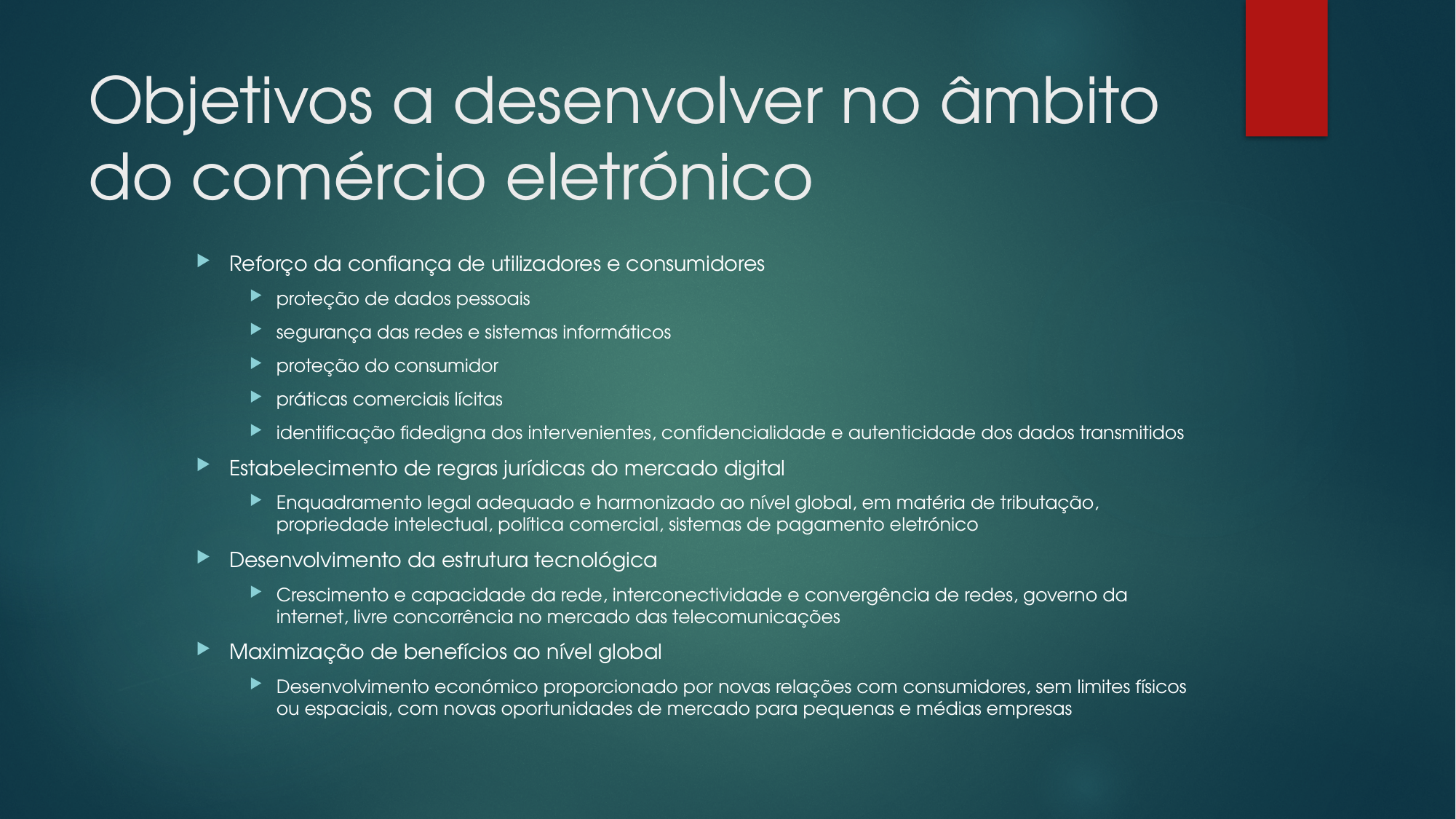

# Objetivos a desenvolver no âmbito do comércio eletrónico
Reforço da confiança de utilizadores e consumidores
proteção de dados pessoais
segurança das redes e sistemas informáticos
proteção do consumidor
práticas comerciais lícitas
identificação fidedigna dos intervenientes, confidencialidade e autenticidade dos dados transmitidos
Estabelecimento de regras jurídicas do mercado digital
Enquadramento legal adequado e harmonizado ao nível global, em matéria de tributação, propriedade intelectual, política comercial, sistemas de pagamento eletrónico
Desenvolvimento da estrutura tecnológica
Crescimento e capacidade da rede, interconectividade e convergência de redes, governo da internet, livre concorrência no mercado das telecomunicações
Maximização de benefícios ao nível global
Desenvolvimento económico proporcionado por novas relações com consumidores, sem limites físicos ou espaciais, com novas oportunidades de mercado para pequenas e médias empresas